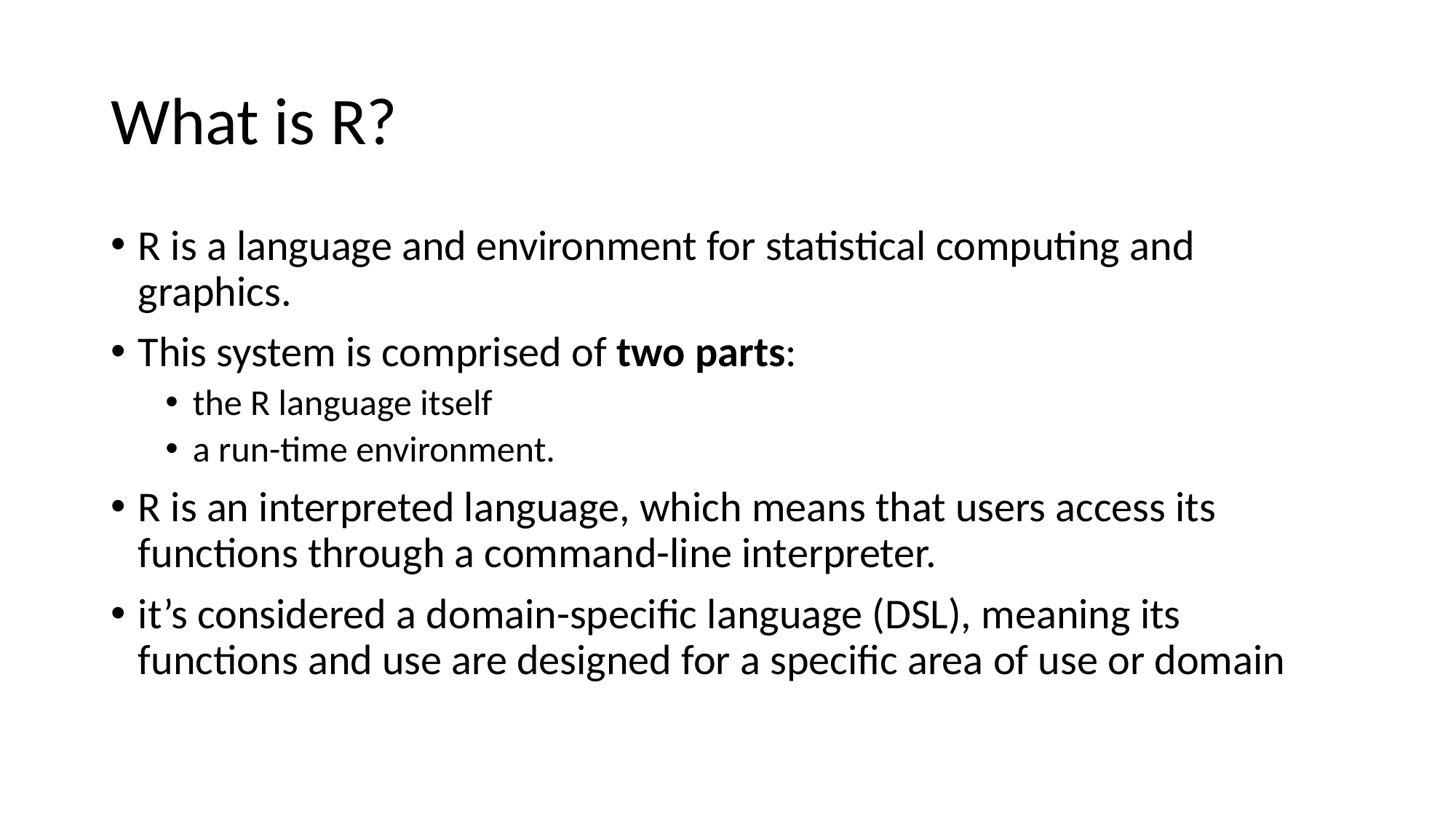

# What is R?
R is a language and environment for statistical computing and graphics.
This system is comprised of two parts:
the R language itself
a run-time environment.
R is an interpreted language, which means that users access its functions through a command-line interpreter.
it’s considered a domain-specific language (DSL), meaning its functions and use are designed for a specific area of use or domain